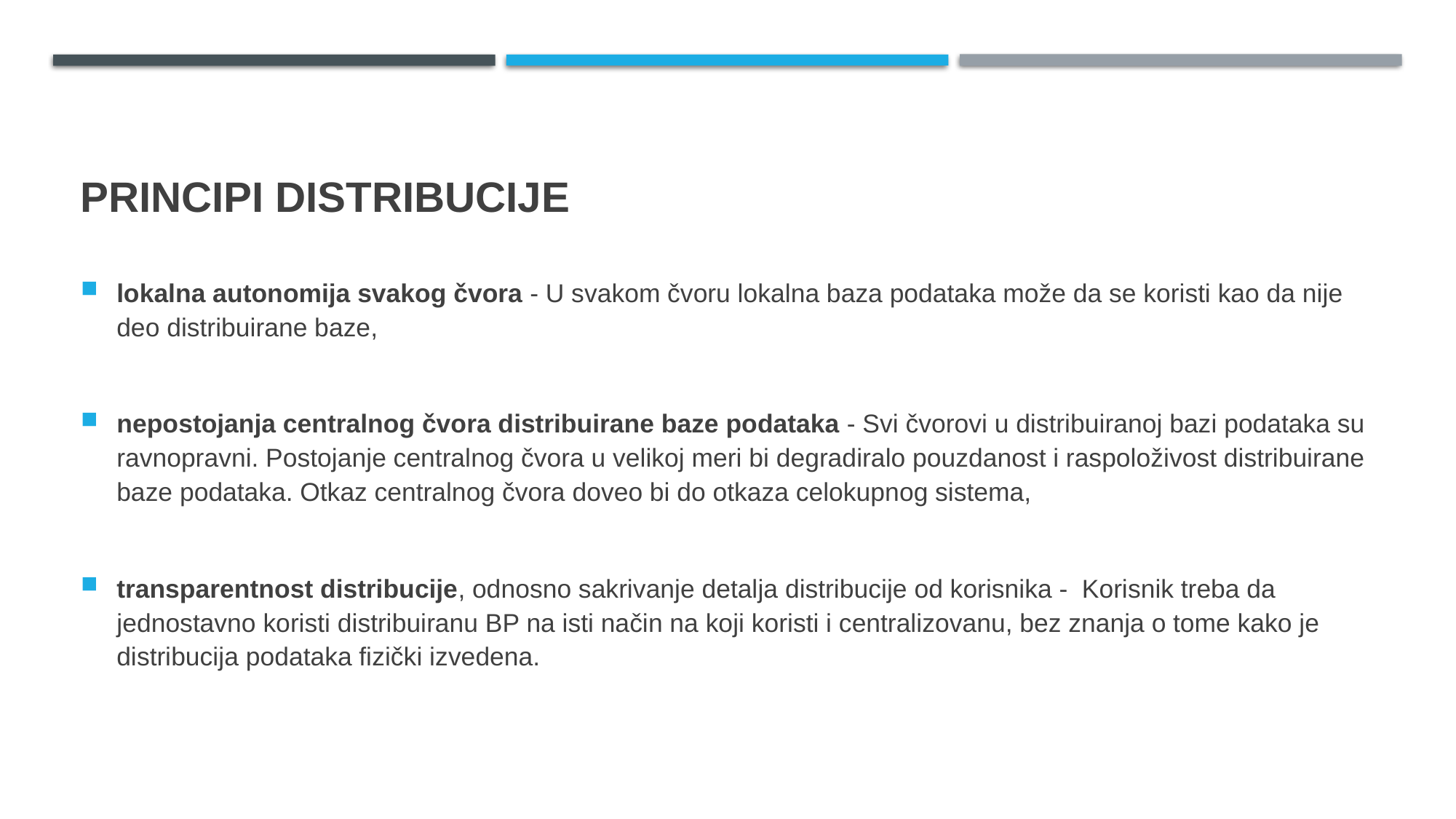

# Principi distribucije
lokalna autonomija svakog čvora - U svakom čvoru lokalna baza podataka može da se koristi kao da nije deo distribuirane baze,

nepostojanja centralnog čvora distribuirane baze podataka - Svi čvorovi u distribuiranoj bazi podataka su ravnopravni. Postojanje centralnog čvora u velikoj meri bi degradiralo pouzdanost i raspoloživost distribuirane baze podataka. Otkaz centralnog čvora doveo bi do otkaza celokupnog sistema,

transparentnost distribucije, odnosno sakrivanje detalja distribucije od korisnika -  Korisnik treba da jednostavno koristi distribuiranu BP na isti način na koji koristi i centralizovanu, bez znanja o tome kako je distribucija podataka fizički izvedena.